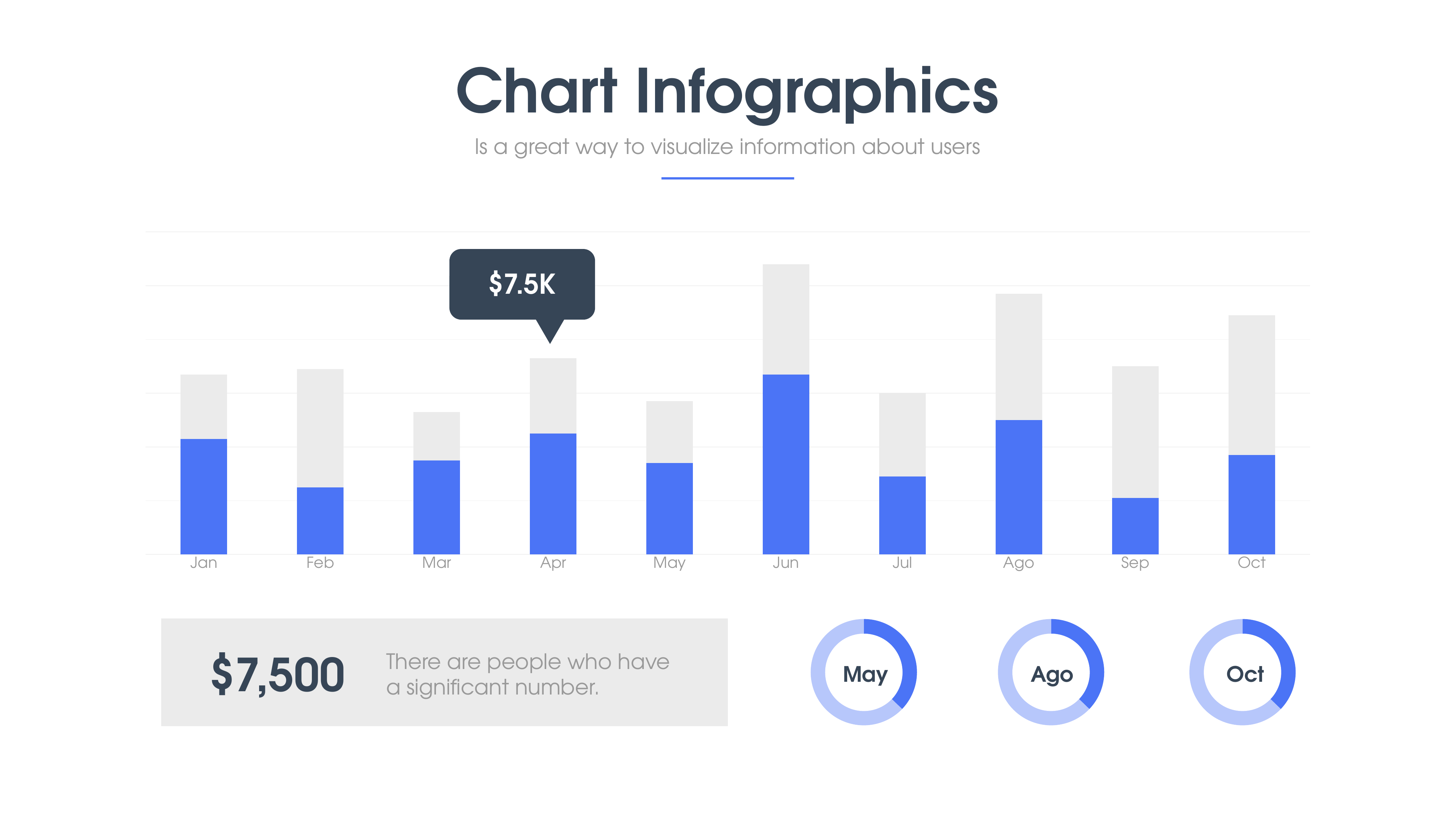

Chart Infographics
Is a great way to visualize information about users

### Chart

| Category | Series 1 | Series 2 |
|---|---|---|
| Jan | 4.3 | 2.4 |
| Feb | 2.5 | 4.4 |
| Mar | 3.5 | 1.8 |
| Apr | 4.5 | 2.8 |
| May | 3.4 | 2.3 |
| Jun | 6.7 | 4.1 |
| Jul | 2.9 | 3.1 |
| Ago | 5.0 | 4.7 |
| Sep | 2.1 | 4.9 |
| Oct | 3.7 | 5.2 |
$7.5K

### Chart

| Category | Region 1 |
|---|---|
| April | 45.0 |
| May | 76.0 |
May

### Chart

| Category | Region 1 |
|---|---|
| April | 45.0 |
| May | 76.0 |
Ago

### Chart

| Category | Region 1 |
|---|---|
| April | 45.0 |
| May | 76.0 |
Oct
$7,500
There are people who have a significant number.